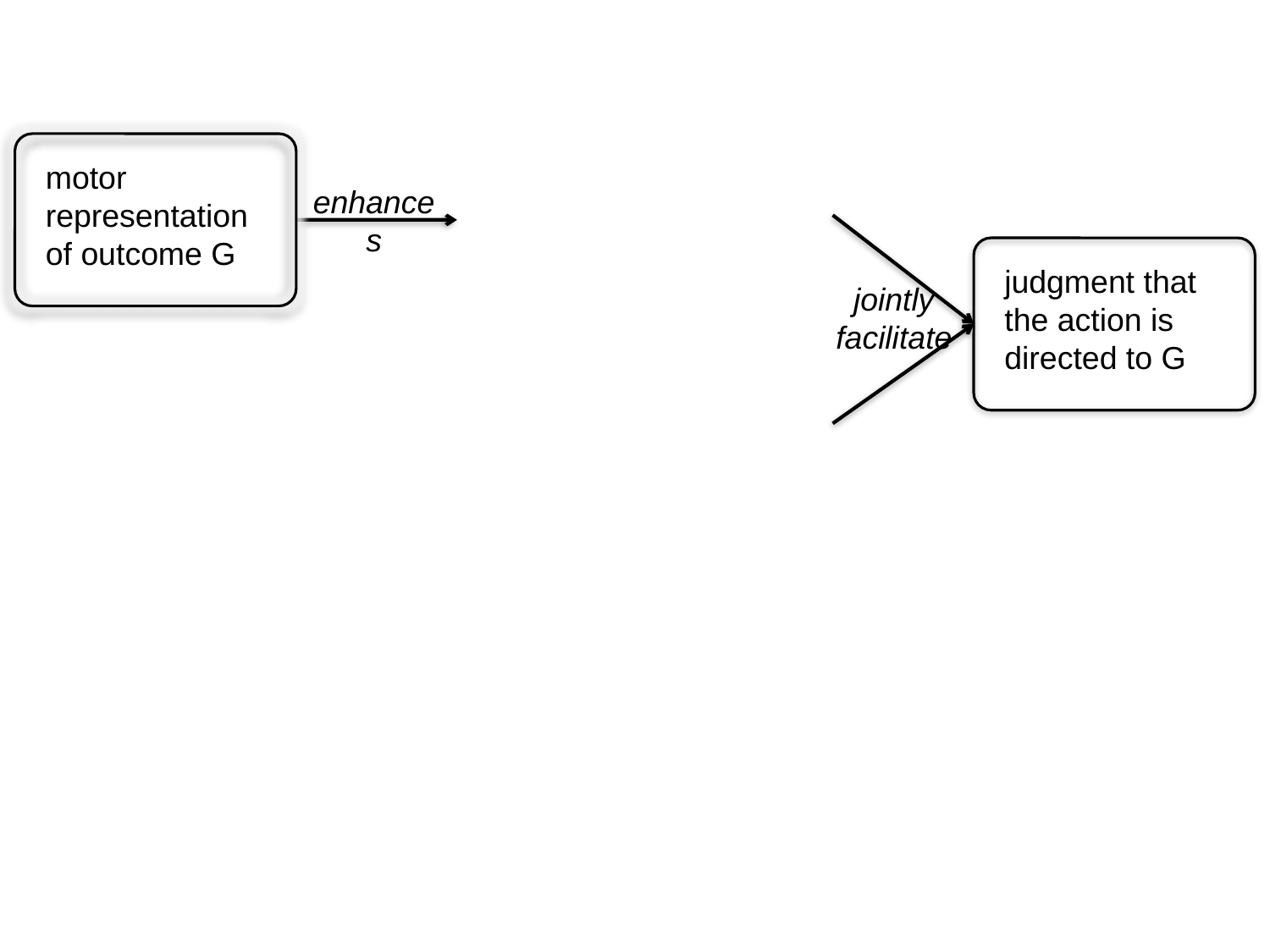

perceptual experiences of effects characteristic of actions directed to G

association linking characteristic effects of an action to its goal
motor representation of outcome G
enhances

judgment that the action is directed to G
jointly facilitate